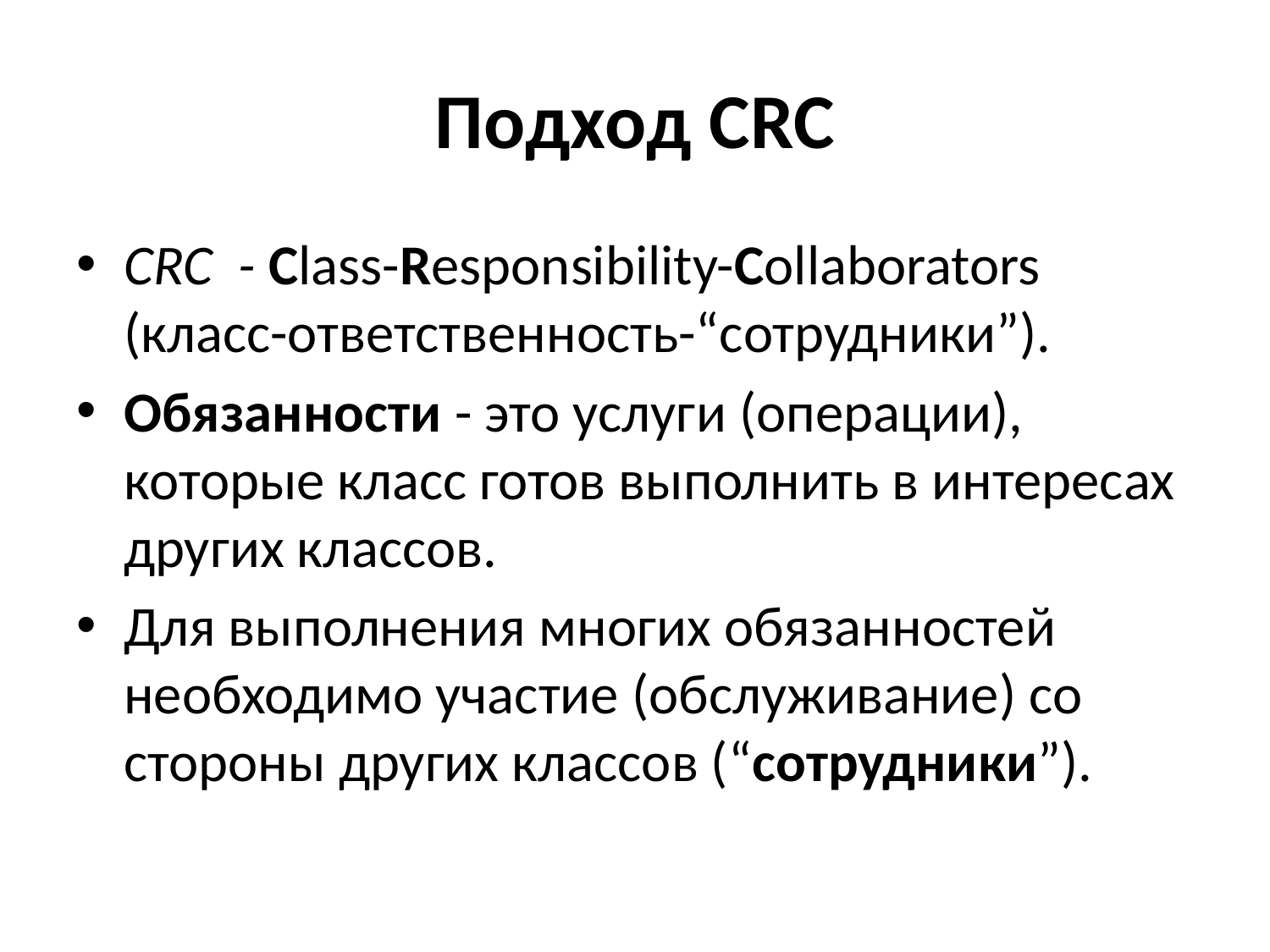

# Подход CRC
CRC  - Class-Responsibility-Collaborators (класс-ответственность-“сотрудники”).
Обязанности - это услуги (операции), которые класс готов выполнить в интересах других классов.
Для выполнения многих обязанностей необходимо участие (обслуживание) со стороны других классов (“сотрудники”).